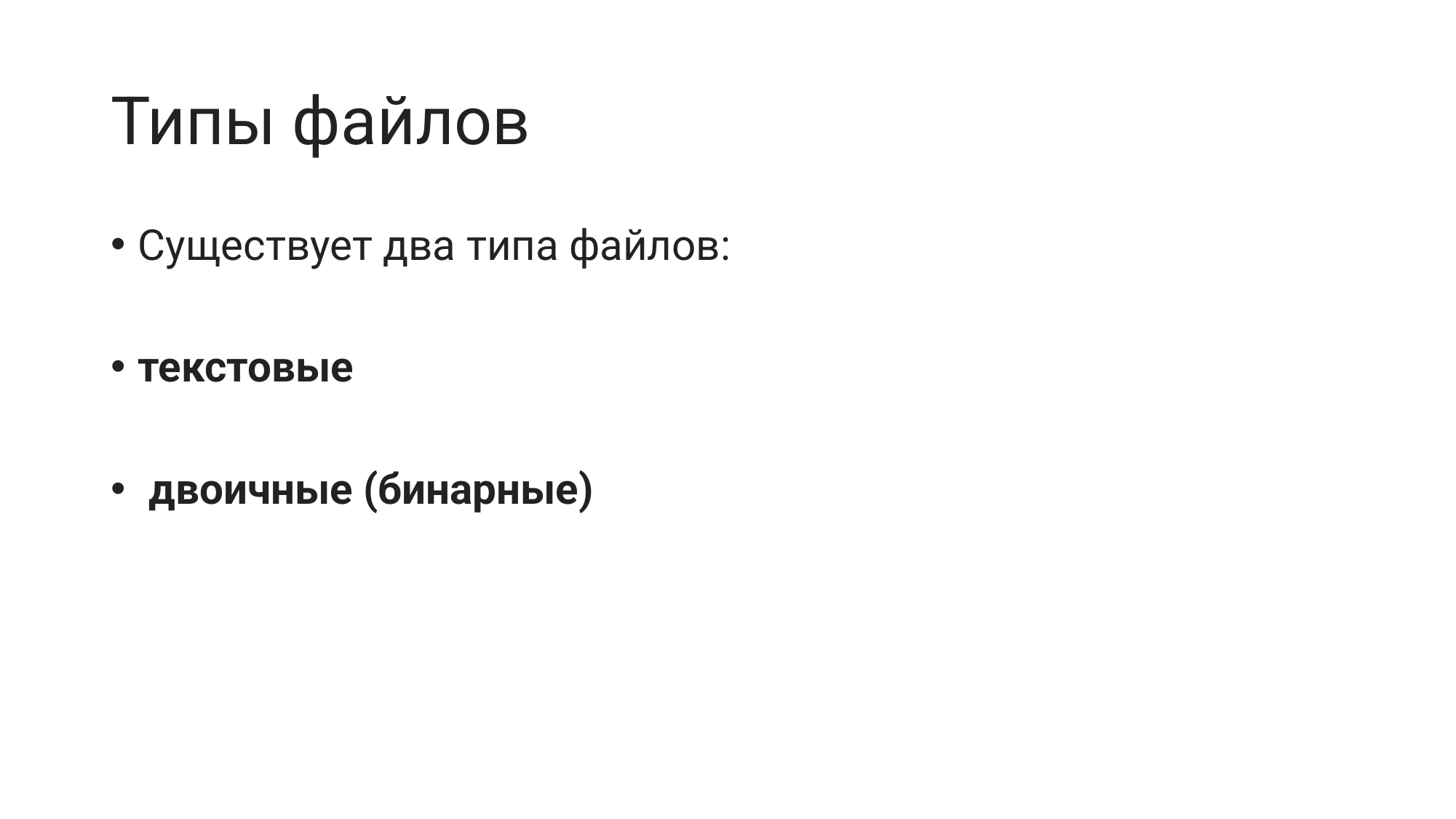

# Типы файлов
Существует два типа файлов:

текстовые

 двоичные (бинарные)